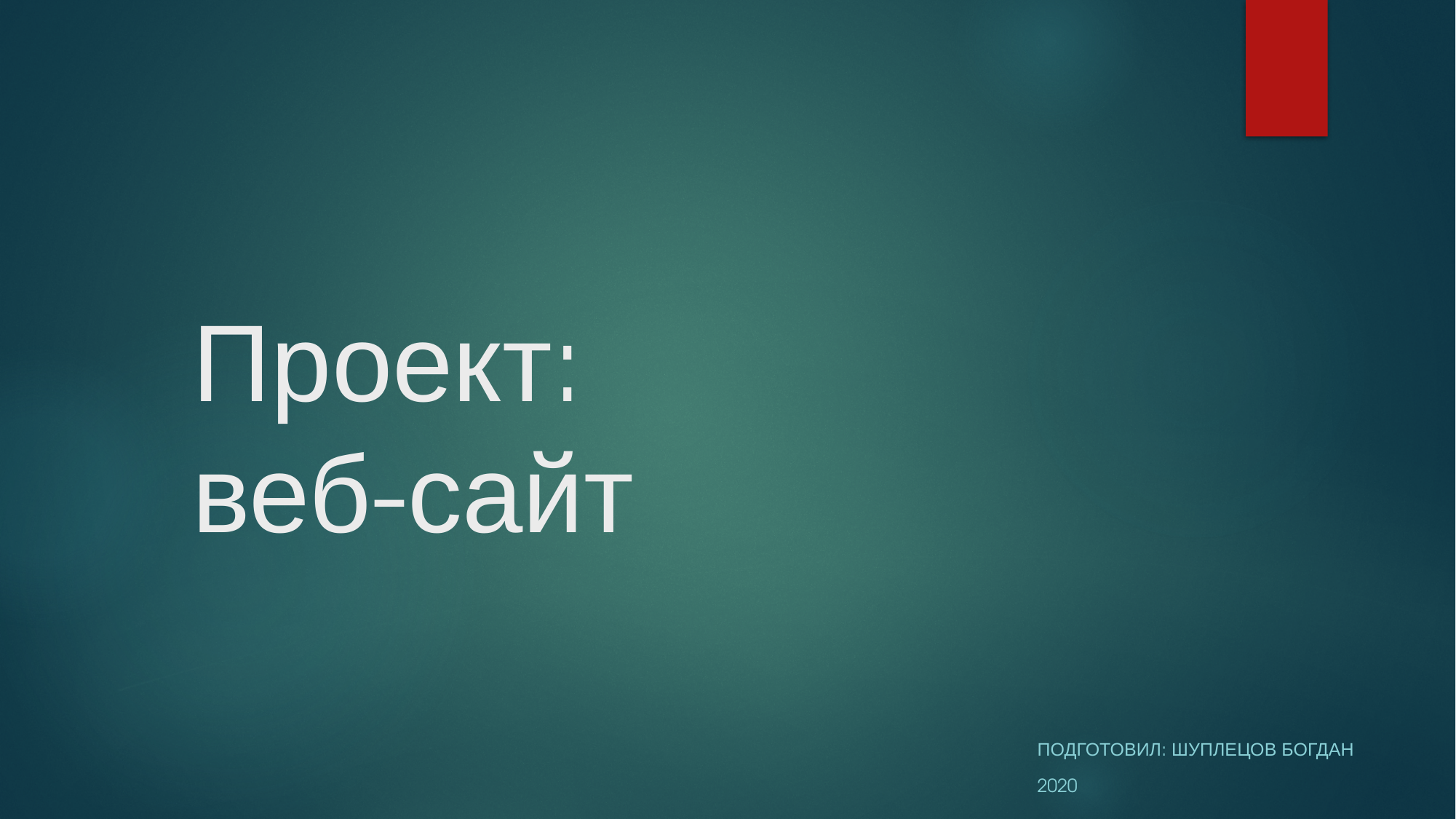

# Проект: веб-сайт
Подготовил: Шуплецов Богдан
2020